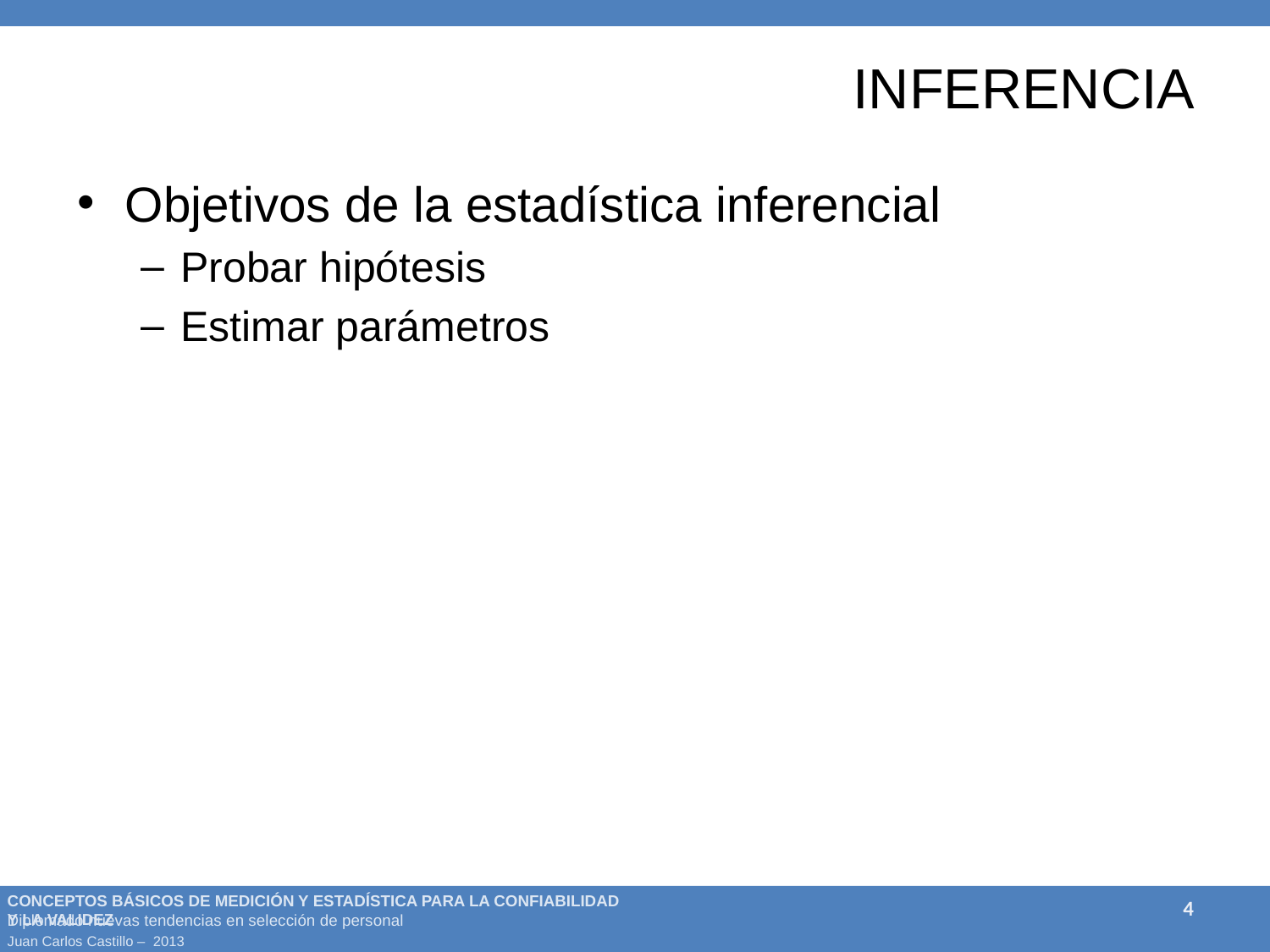

# Inferencia
Objetivos de la estadística inferencial
Probar hipótesis
Estimar parámetros
4